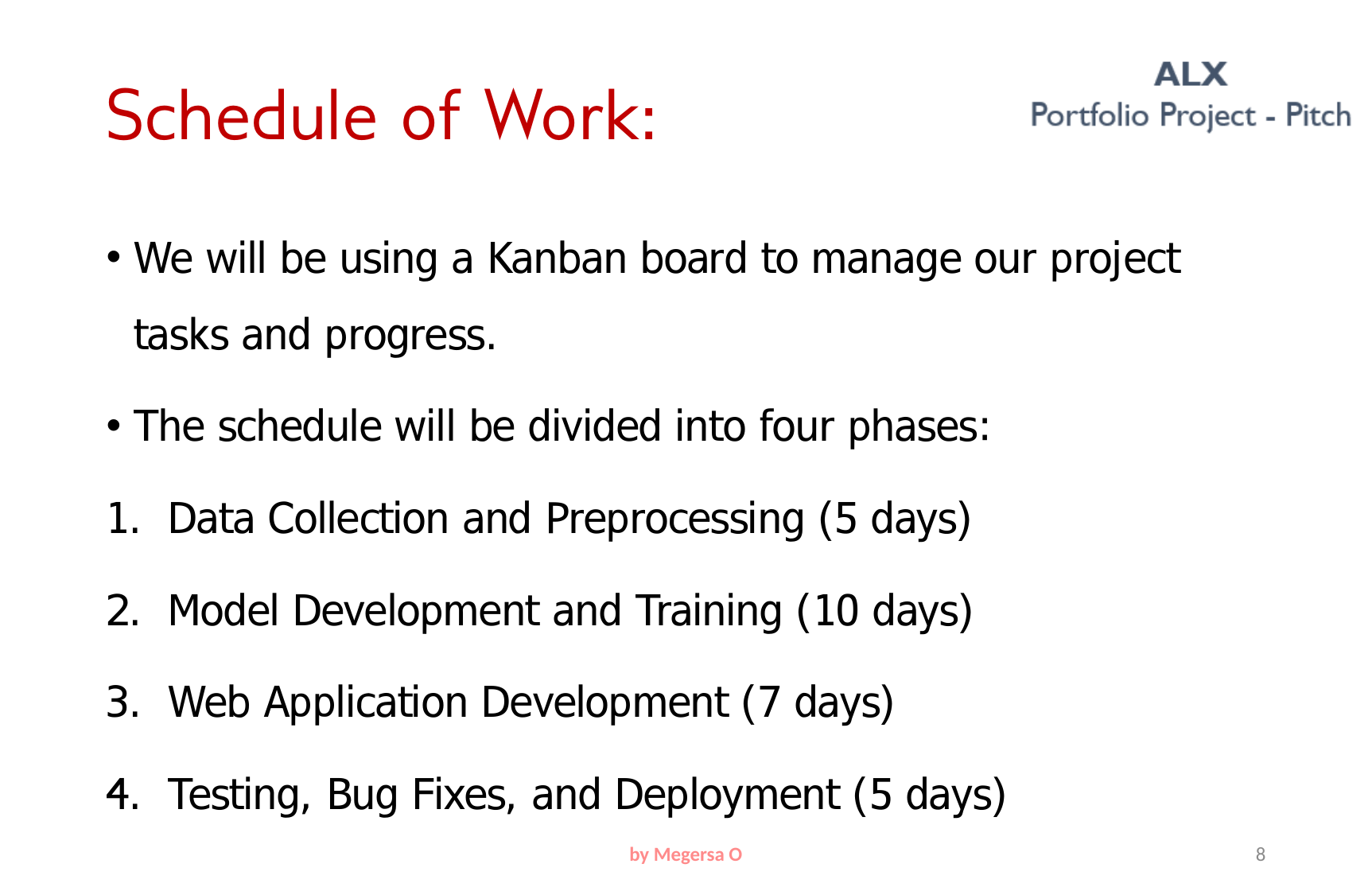

# Schedule of Work:
We will be using a Kanban board to manage our project tasks and progress.
The schedule will be divided into four phases:
Data Collection and Preprocessing (5 days)
Model Development and Training (10 days)
Web Application Development (7 days)
Testing, Bug Fixes, and Deployment (5 days)
by Megersa O
8